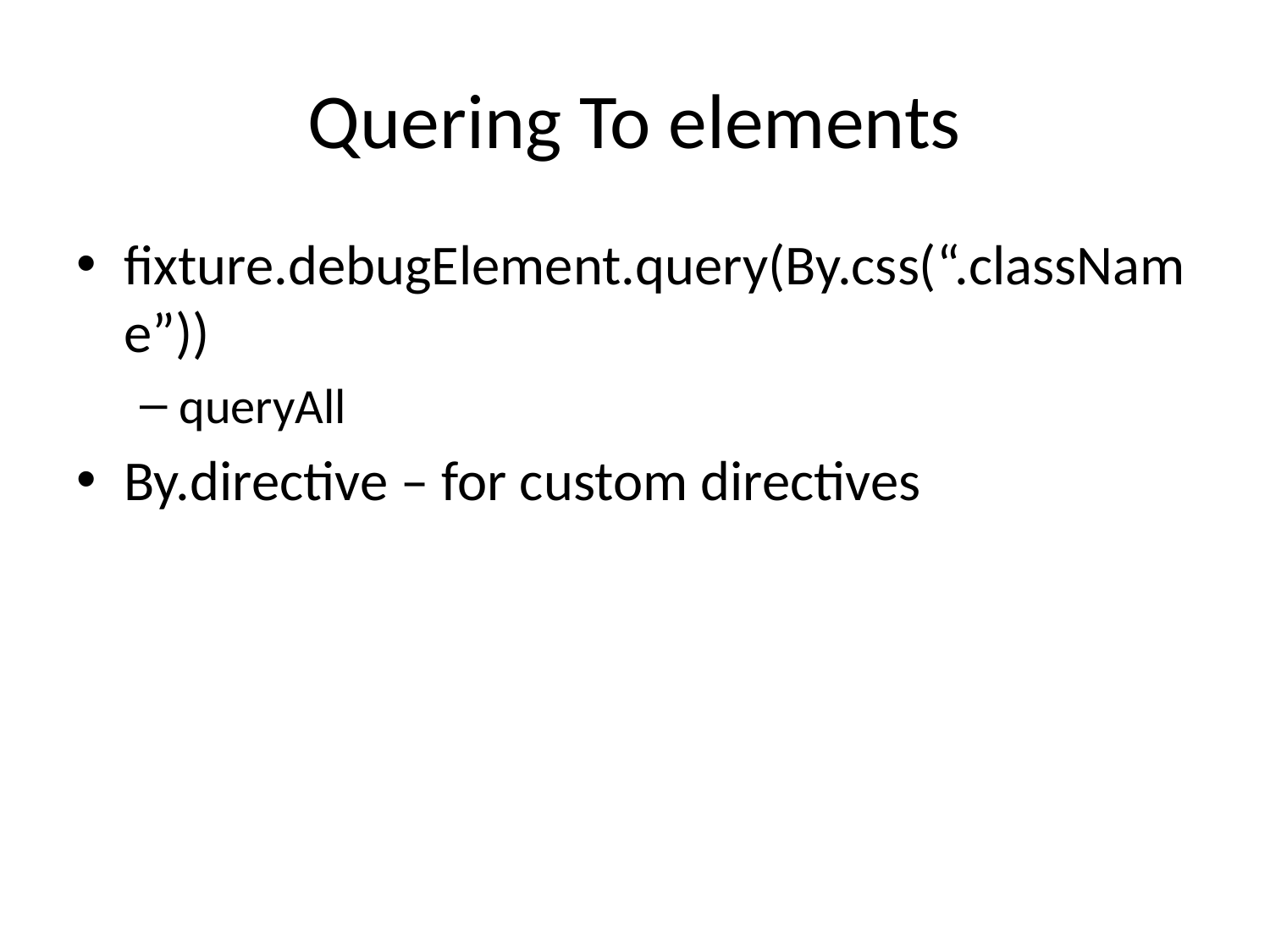

# Quering To elements
fixture.debugElement.query(By.css(“.className”))
queryAll
By.directive – for custom directives